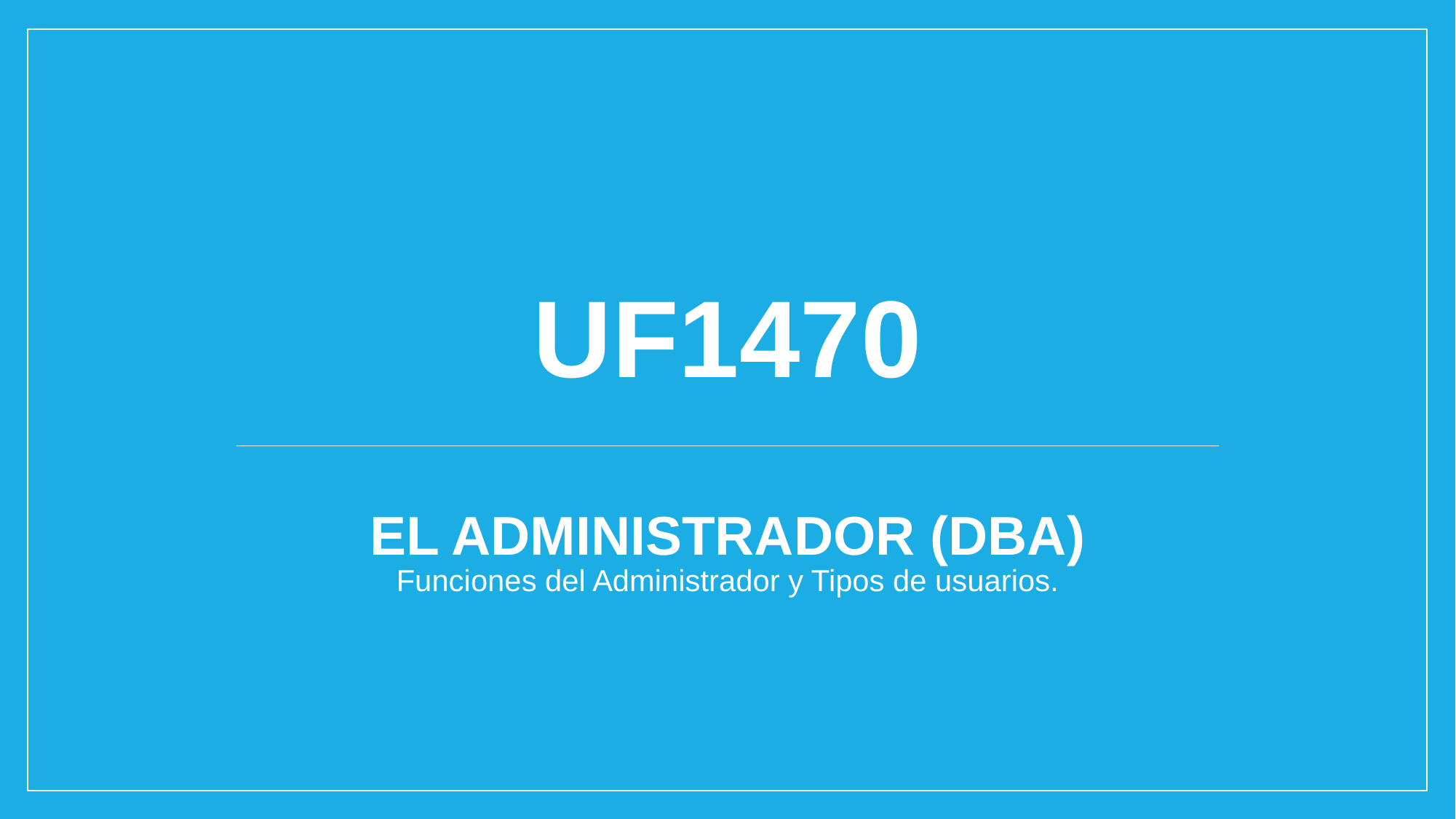

# UF1470 El Administrador (DBA) Funciones del Administrador y Tipos de usuarios.